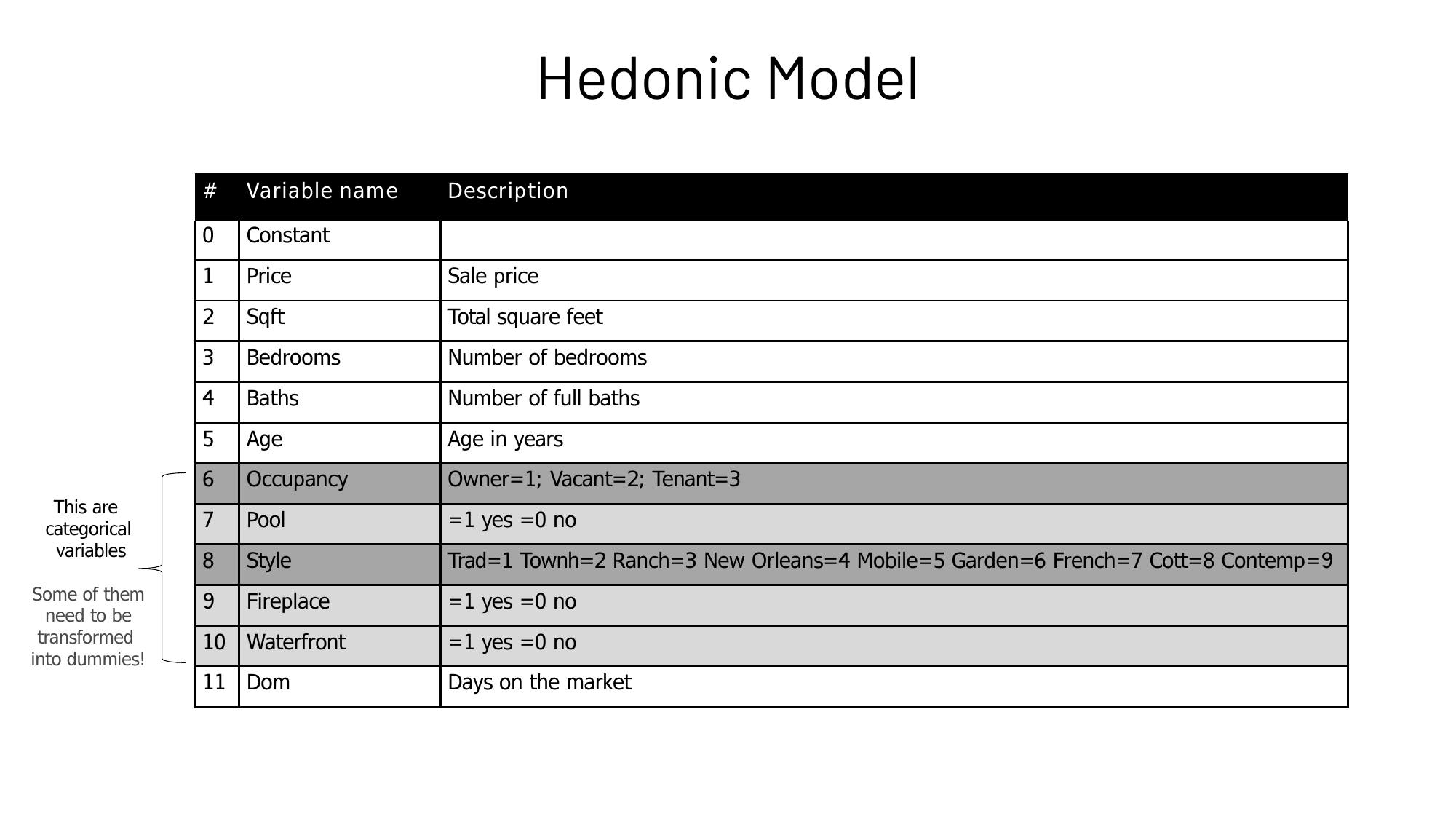

Hedonic Model
| # | Variable name | Description |
| --- | --- | --- |
| 0 | Constant |  |
| 1 | Price | Sale price |
| 2 | Sqft | Total square feet |
| 3 | Bedrooms | Number of bedrooms |
| 4 | Baths | Number of full baths |
| 5 | Age | Age in years |
| 6 | Occupancy | Owner=1; Vacant=2; Tenant=3 |
| 7 | Pool | =1 yes =0 no |
| 8 | Style | Trad=1 Townh=2 Ranch=3 New Orleans=4 Mobile=5 Garden=6 French=7 Cott=8 Contemp=9 |
| 9 | Fireplace | =1 yes =0 no |
| 10 | Waterfront | =1 yes =0 no |
| 11 | Dom | Days on the market |

This are  categorical  variables

Some of them  need to be  transformed  into dummies!